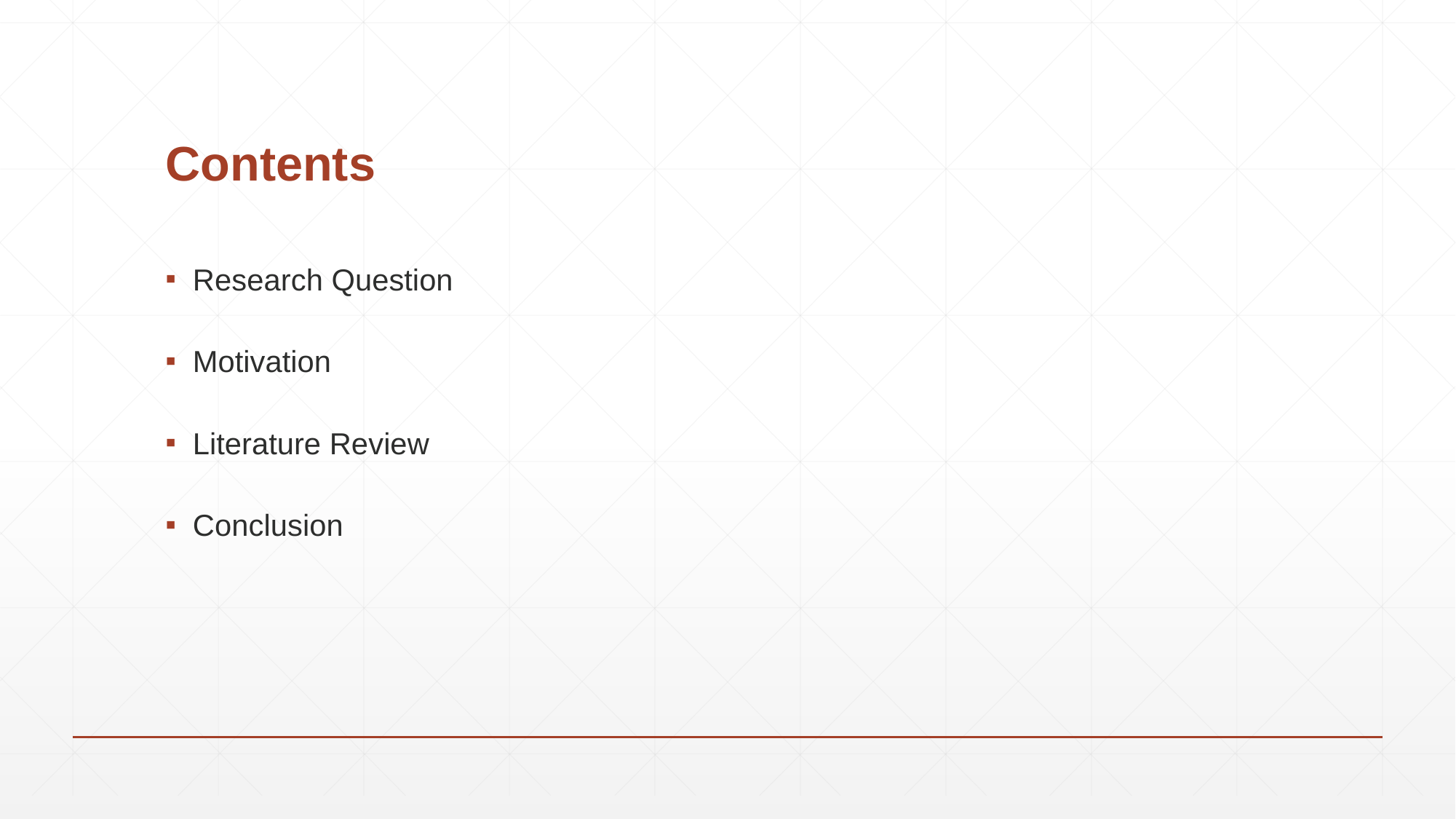

# Contents
Research Question
Motivation
Literature Review
Conclusion